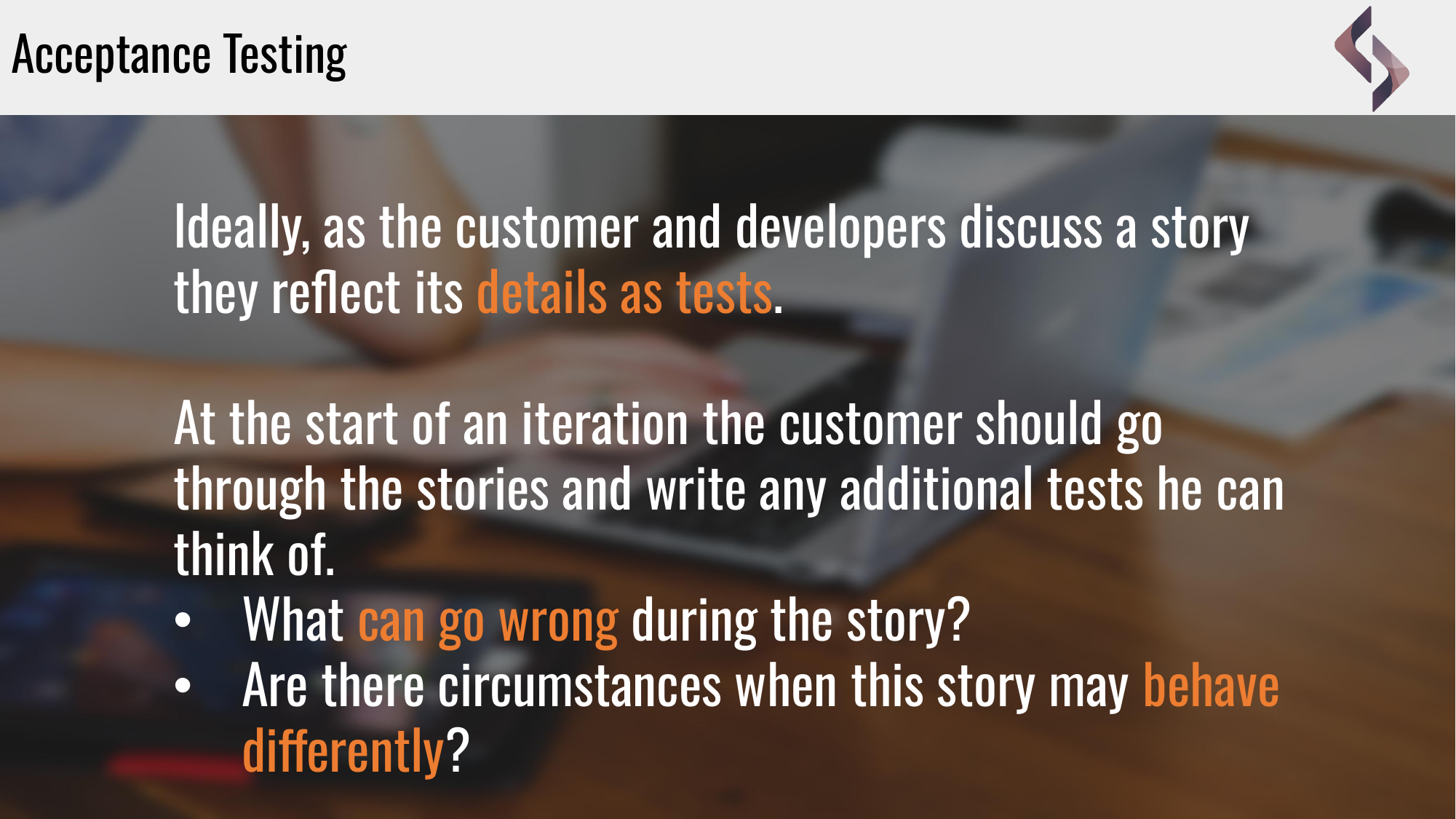

# Acceptance Testing
Ideally, as the customer and developers discuss a story they reflect its details as tests.

At the start of an iteration the customer should go through the stories and write any additional tests he can think of.
What can go wrong during the story?
Are there circumstances when this story may behave differently?